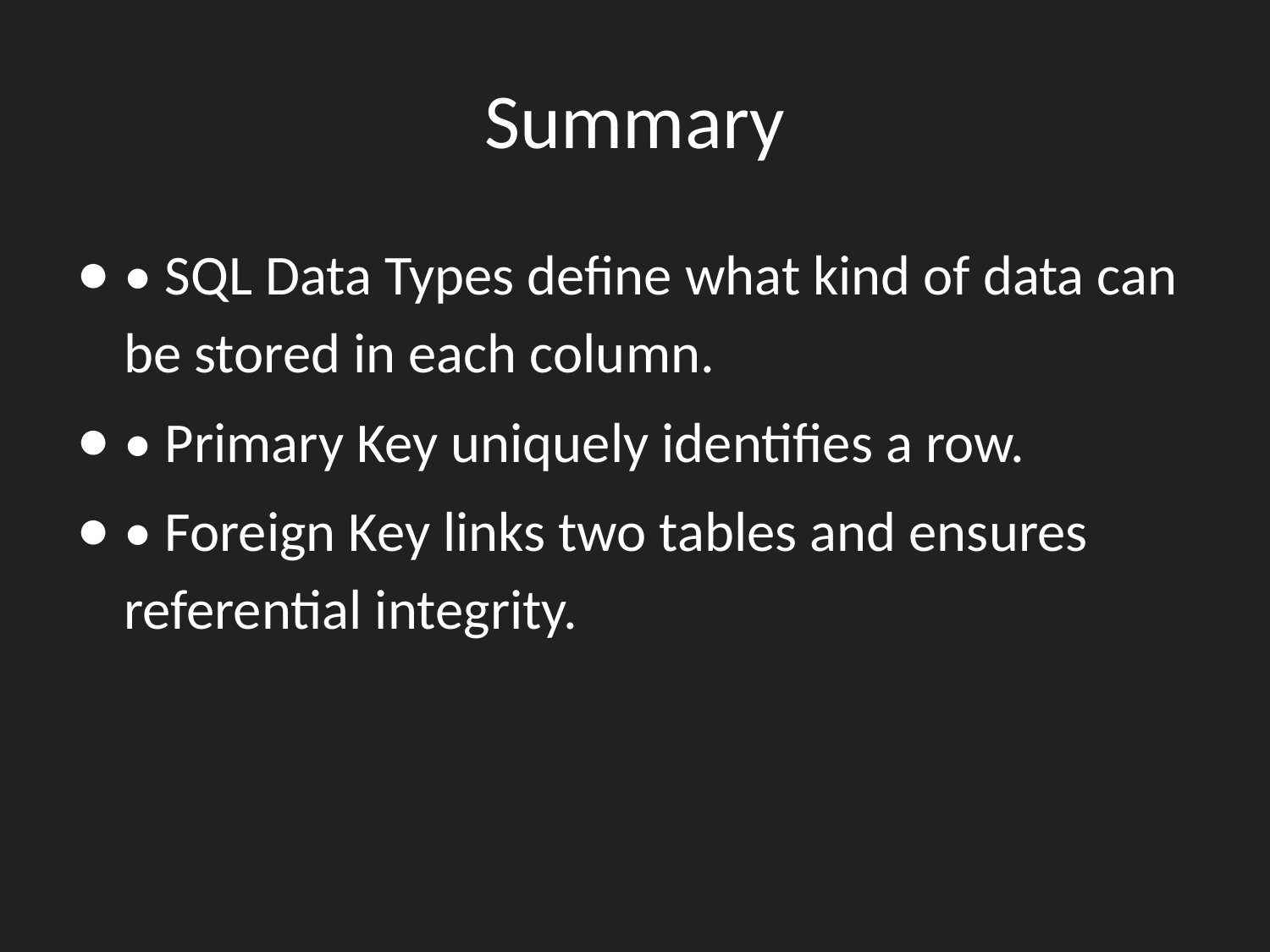

# Summary
• SQL Data Types define what kind of data can be stored in each column.
• Primary Key uniquely identifies a row.
• Foreign Key links two tables and ensures referential integrity.